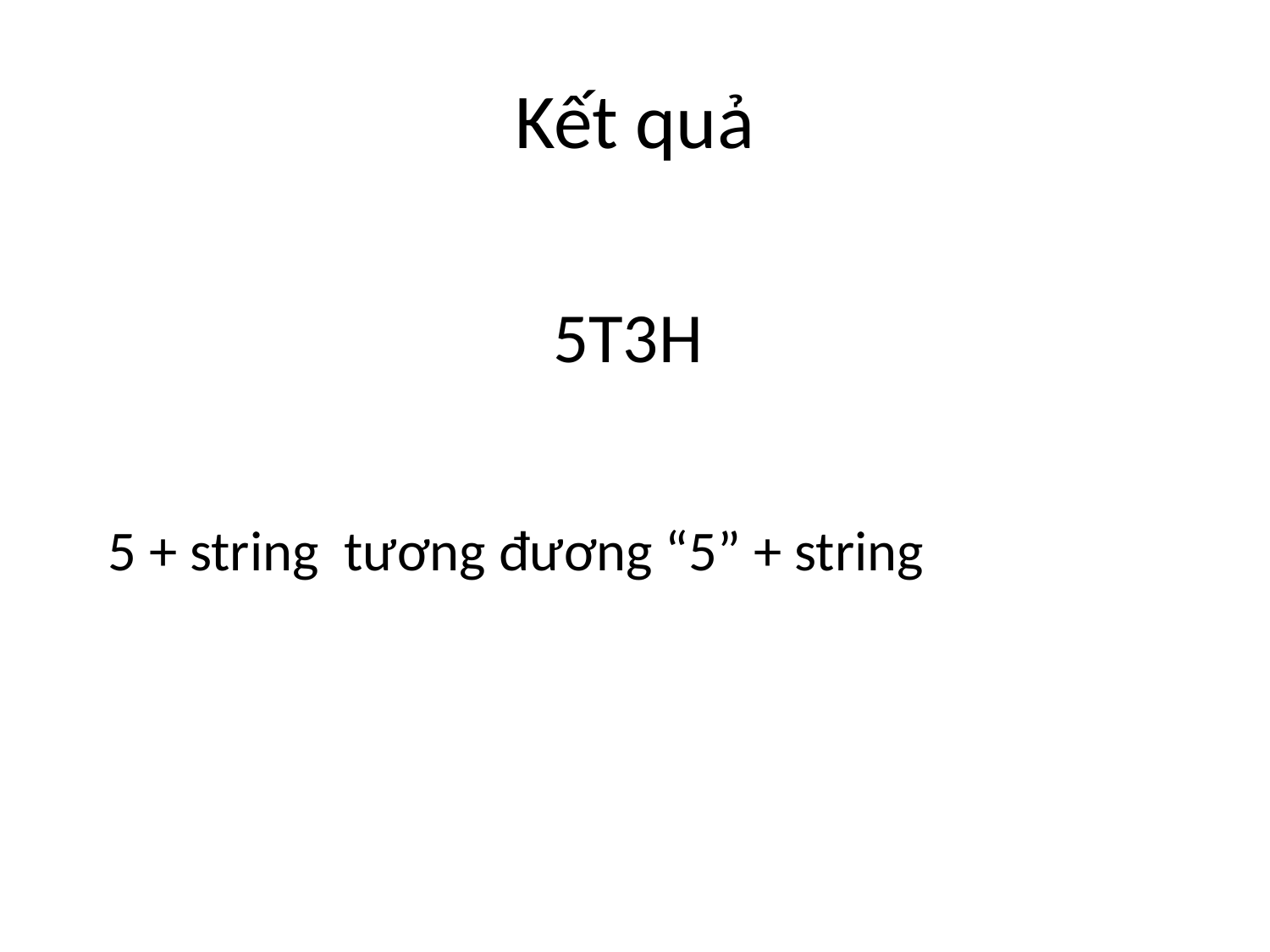

# Kết quả
5T3H
5 + string  tương đương “5” + string